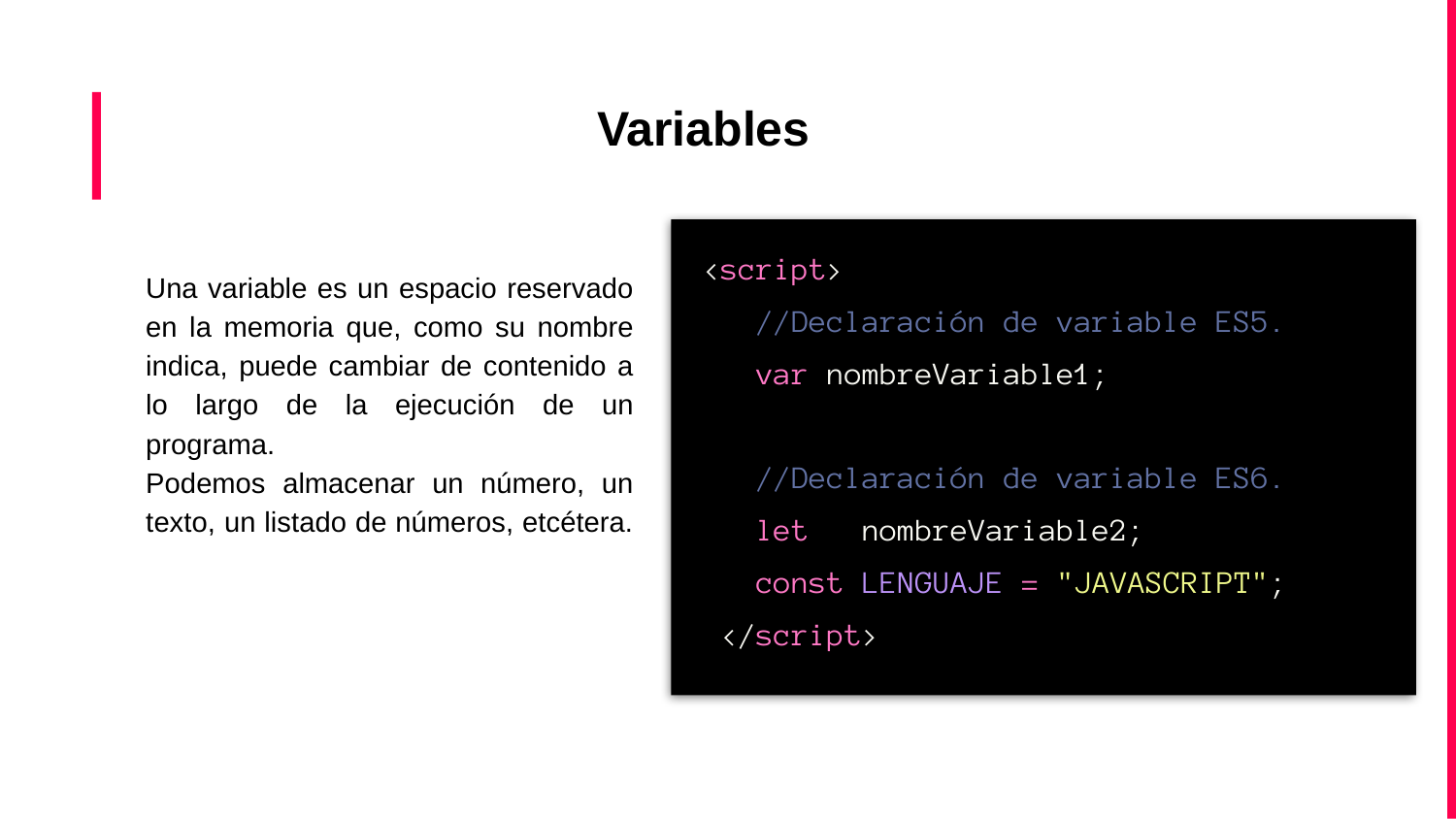

Variables
 <script>
    //Declaración de variable ES5.
    var nombreVariable1;

    //Declaración de variable ES6.
    let   nombreVariable2;
    const LENGUAJE = "JAVASCRIPT";
  </script>

Una variable es un espacio reservado en la memoria que, como su nombre indica, puede cambiar de contenido a lo largo de la ejecución de un programa.
Podemos almacenar un número, un texto, un listado de números, etcétera.